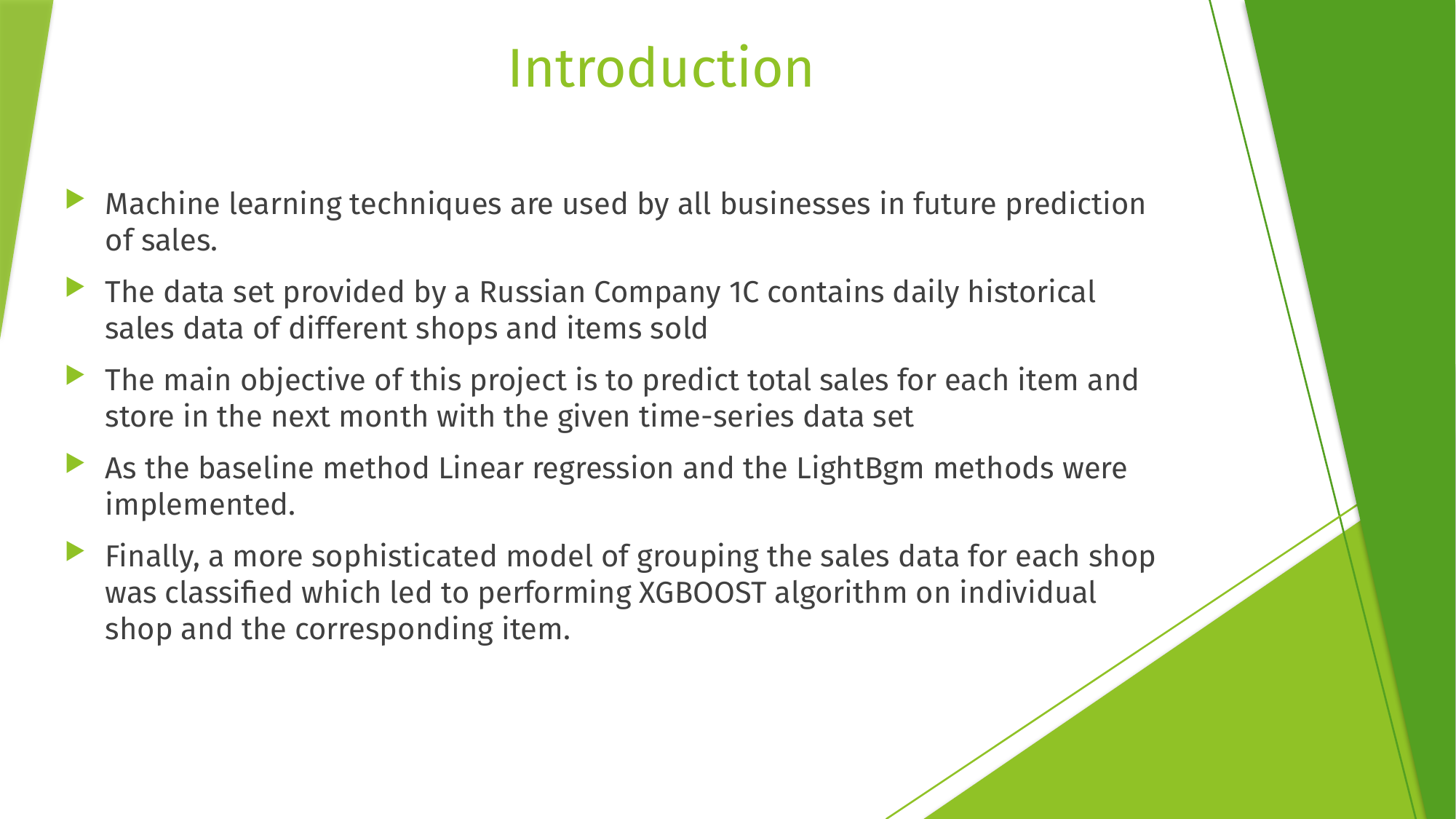

# Introduction
Machine learning techniques are used by all businesses in future prediction of sales.
The data set provided by a Russian Company 1C contains daily historical sales data of different shops and items sold
The main objective of this project is to predict total sales for each item and store in the next month with the given time-series data set
As the baseline method Linear regression and the LightBgm methods were implemented.
Finally, a more sophisticated model of grouping the sales data for each shop was classified which led to performing XGBOOST algorithm on individual shop and the corresponding item.